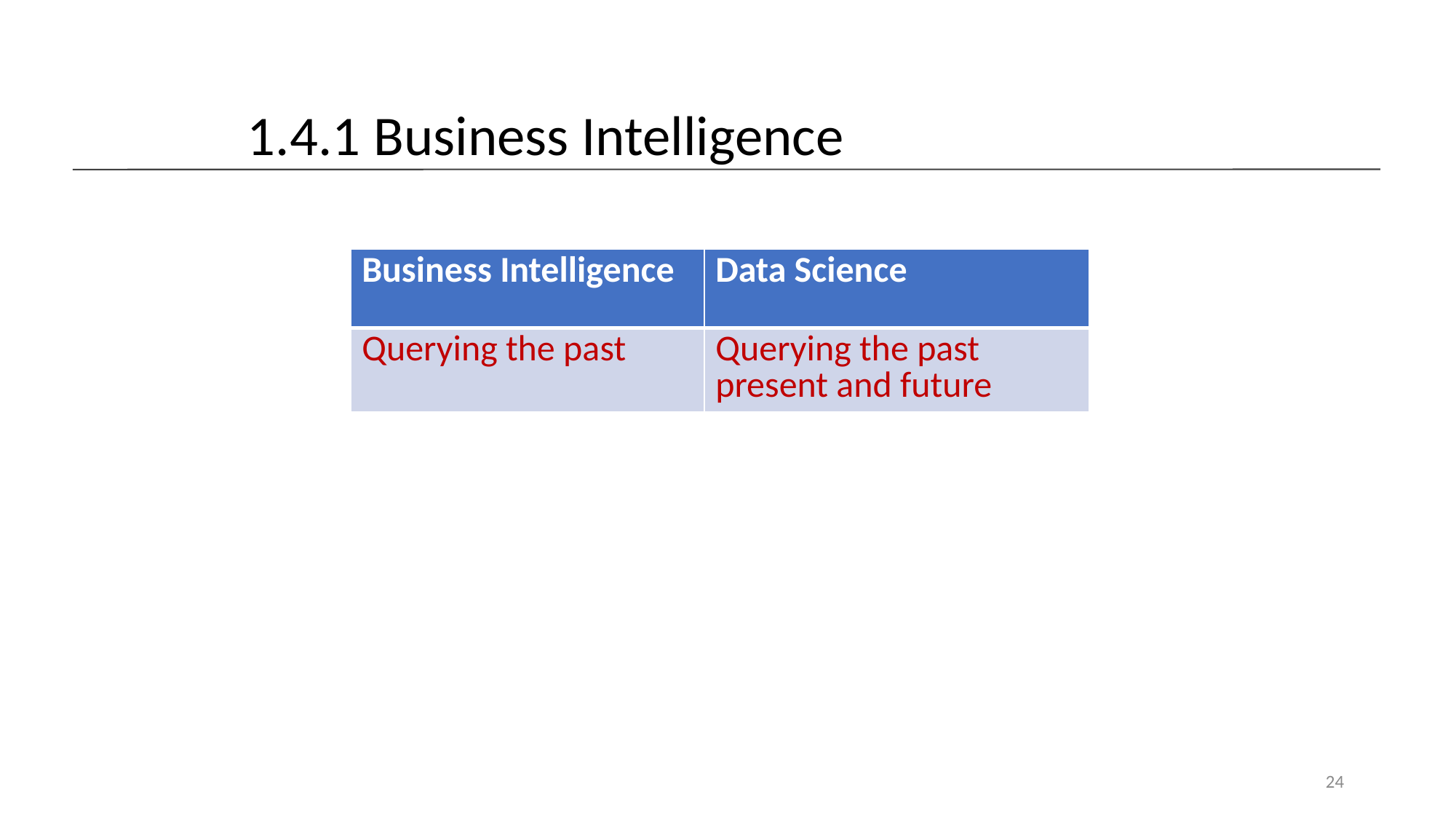

# 1.4.1 Business Intelligence
| Business Intelligence | Data Science |
| --- | --- |
| Querying the past | Querying the past present and future |
24